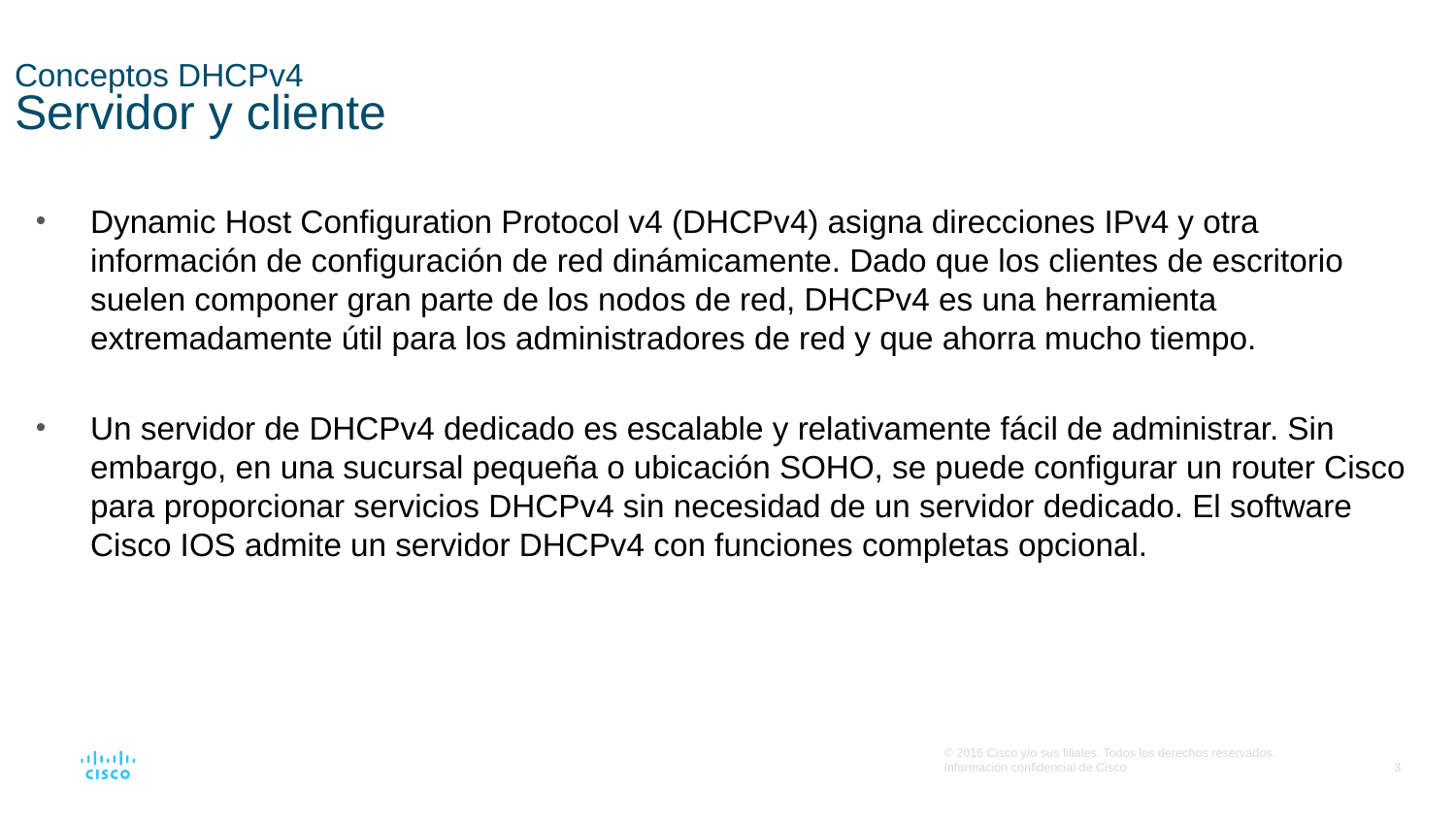

# Conceptos DHCPv4 Servidor y cliente

Dynamic Host Configuration Protocol v4 (DHCPv4) asigna direcciones IPv4 y otra información de configuración de red dinámicamente. Dado que los clientes de escritorio suelen componer gran parte de los nodos de red, DHCPv4 es una herramienta extremadamente útil para los administradores de red y que ahorra mucho tiempo.

Un servidor de DHCPv4 dedicado es escalable y relativamente fácil de administrar. Sin embargo, en una sucursal pequeña o ubicación SOHO, se puede configurar un router Cisco para proporcionar servicios DHCPv4 sin necesidad de un servidor dedicado. El software Cisco IOS admite un servidor DHCPv4 con funciones completas opcional.